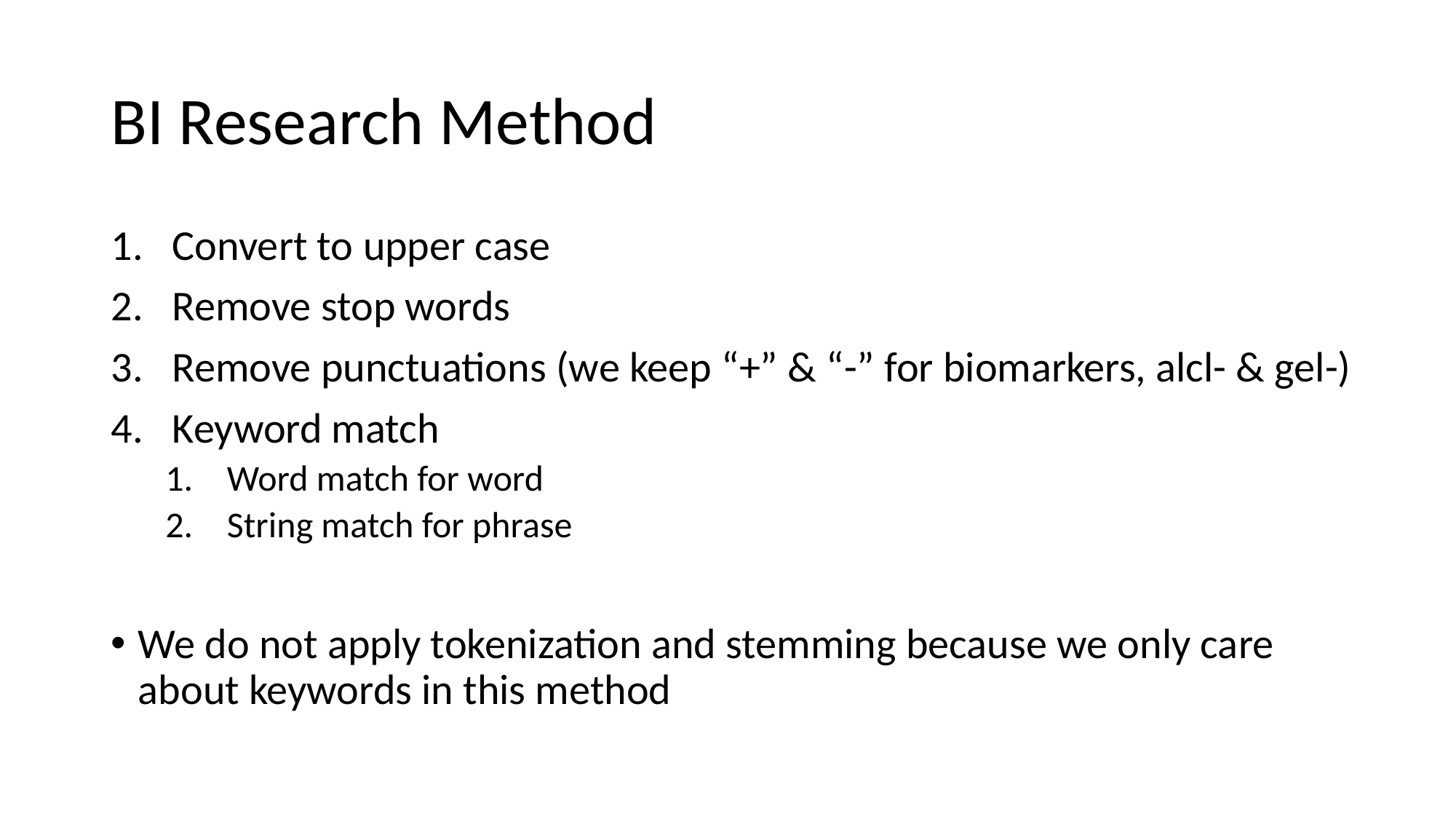

# BI Research Method
Convert to upper case
Remove stop words
Remove punctuations (we keep “+” & “-” for biomarkers, alcl- & gel-)
Keyword match
Word match for word
String match for phrase

We do not apply tokenization and stemming because we only care about keywords in this method